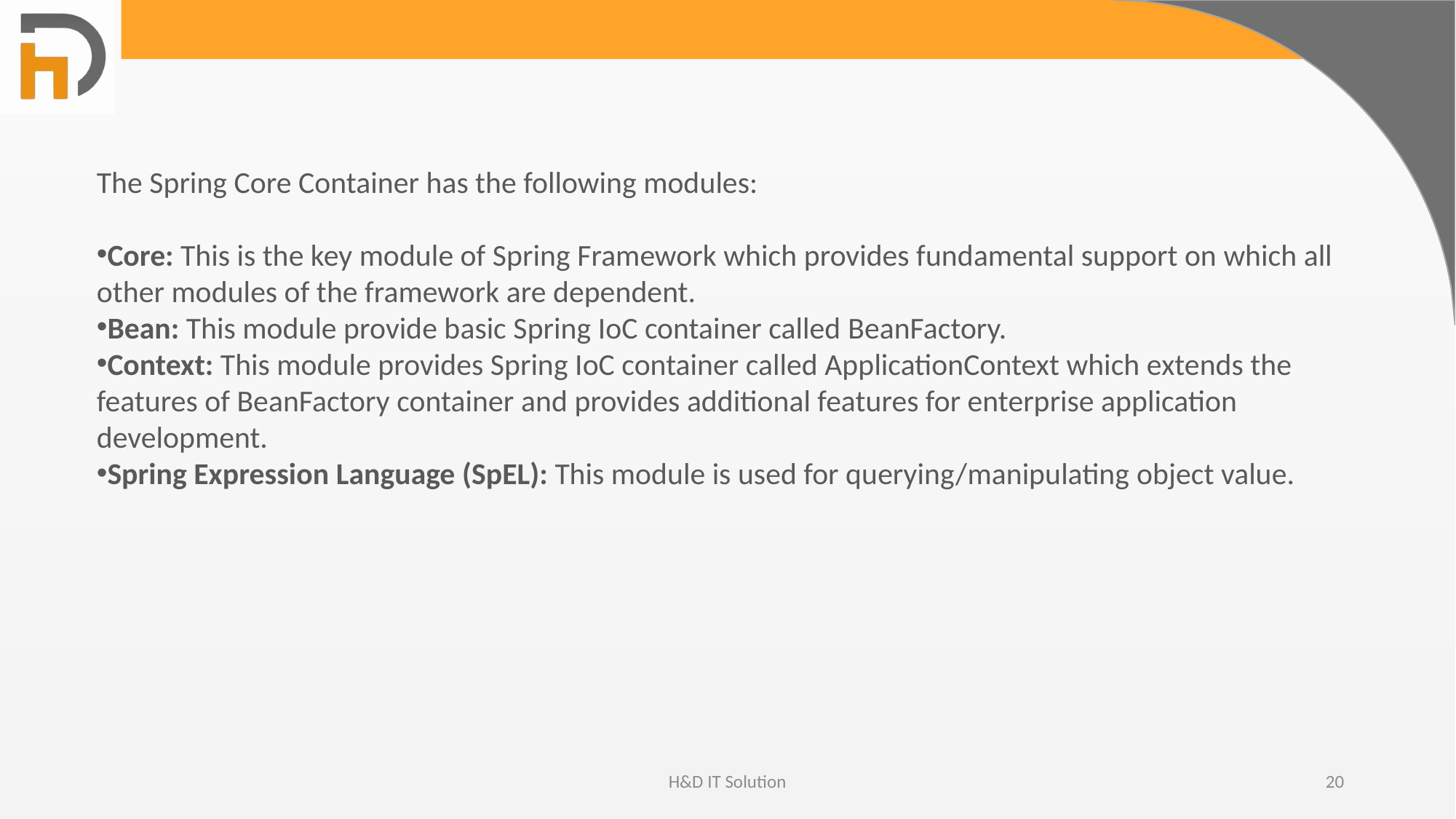

The Spring Core Container has the following modules:

Core: This is the key module of Spring Framework which provides fundamental support on which all other modules of the framework are dependent.
Bean: This module provide basic Spring IoC container called BeanFactory.
Context: This module provides Spring IoC container called ApplicationContext which extends the features of BeanFactory container and provides additional features for enterprise application development.
Spring Expression Language (SpEL): This module is used for querying/manipulating object value.
H&D IT Solution
20